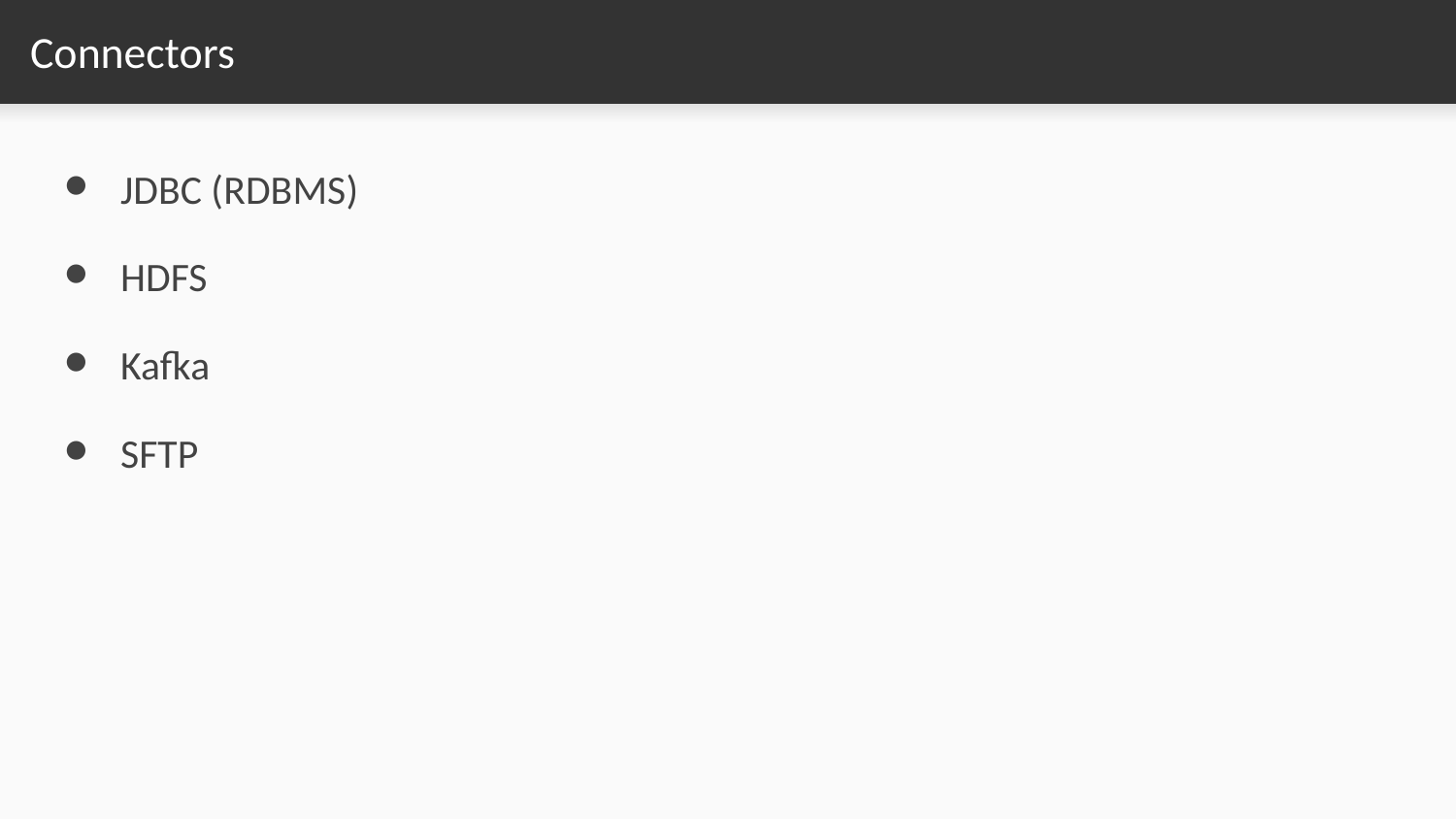

# Connectors
JDBC (RDBMS)
HDFS
Kafka
SFTP